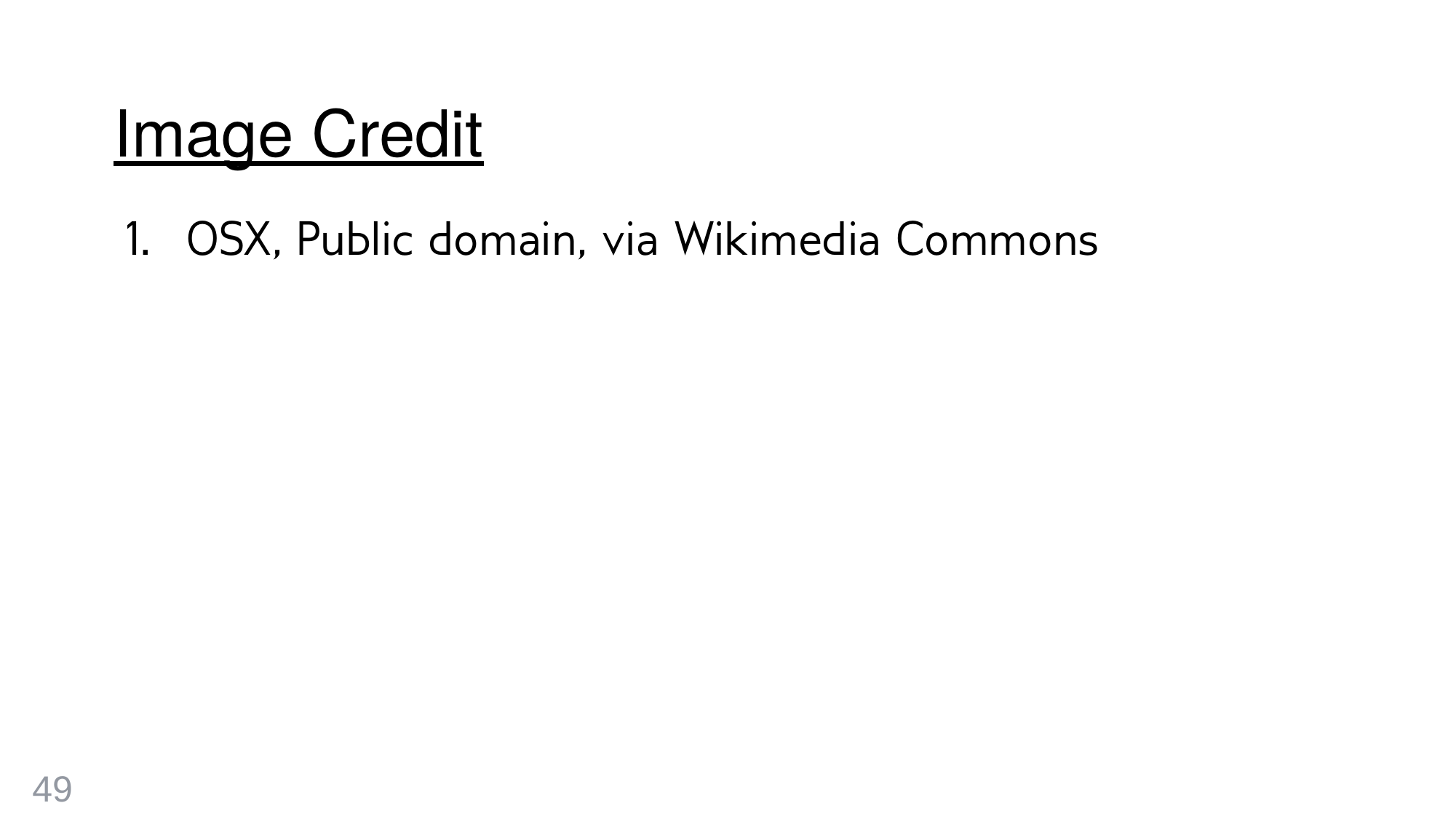

# Image Credit
OSX, Public domain, via Wikimedia Commons
49